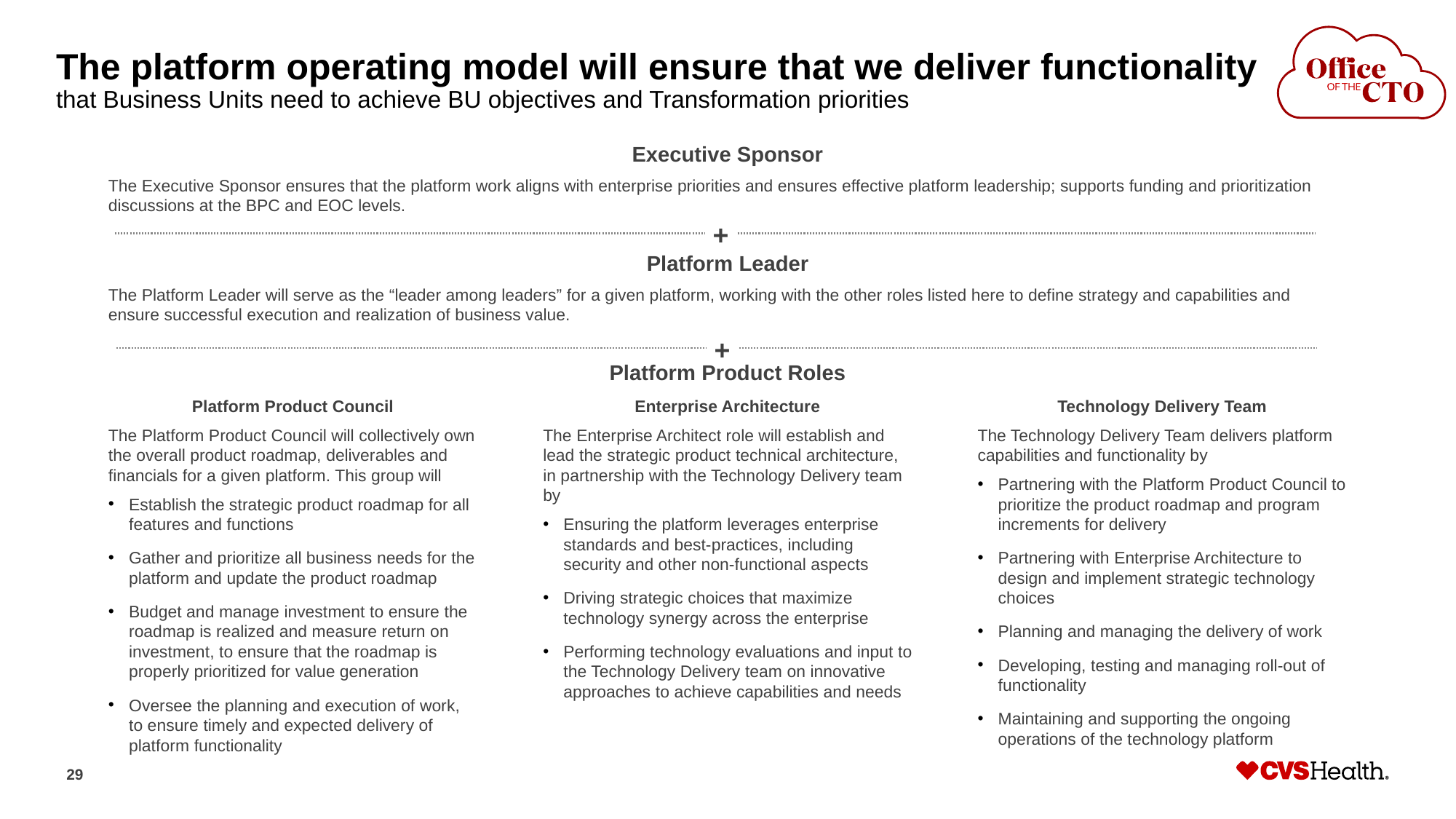

# The platform operating model will ensure that we deliver functionality that Business Units need to achieve BU objectives and Transformation priorities
Executive Sponsor
The Executive Sponsor ensures that the platform work aligns with enterprise priorities and ensures effective platform leadership; supports funding and prioritization discussions at the BPC and EOC levels.
 +
Platform Leader
The Platform Leader will serve as the “leader among leaders” for a given platform, working with the other roles listed here to define strategy and capabilities and ensure successful execution and realization of business value.
 +
Platform Product Roles
Platform Product Council
The Platform Product Council will collectively own the overall product roadmap, deliverables and financials for a given platform. This group will
Establish the strategic product roadmap for all features and functions
Gather and prioritize all business needs for the platform and update the product roadmap
Budget and manage investment to ensure the roadmap is realized and measure return on investment, to ensure that the roadmap is properly prioritized for value generation
Oversee the planning and execution of work, to ensure timely and expected delivery of platform functionality

Enterprise Architecture
The Enterprise Architect role will establish and lead the strategic product technical architecture, in partnership with the Technology Delivery team by
Ensuring the platform leverages enterprise standards and best-practices, including security and other non-functional aspects
Driving strategic choices that maximize technology synergy across the enterprise
Performing technology evaluations and input to the Technology Delivery team on innovative approaches to achieve capabilities and needs
Technology Delivery Team
The Technology Delivery Team delivers platform capabilities and functionality by
Partnering with the Platform Product Council to prioritize the product roadmap and program increments for delivery
Partnering with Enterprise Architecture to design and implement strategic technology choices
Planning and managing the delivery of work
Developing, testing and managing roll-out of functionality
Maintaining and supporting the ongoing operations of the technology platform